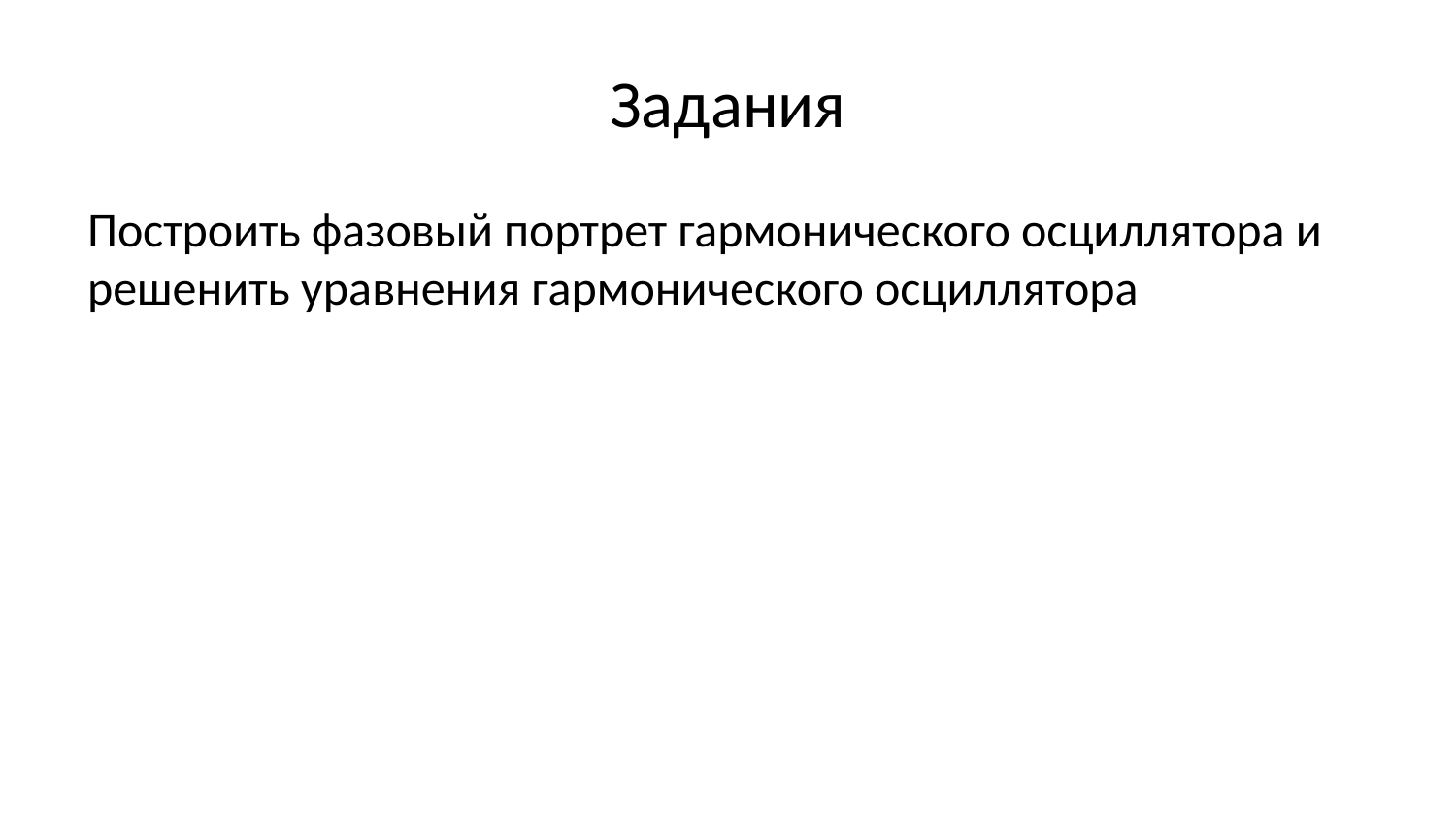

# Задания
Построить фазовый портрет гармонического осциллятора и решенить уравнения гармонического осциллятора